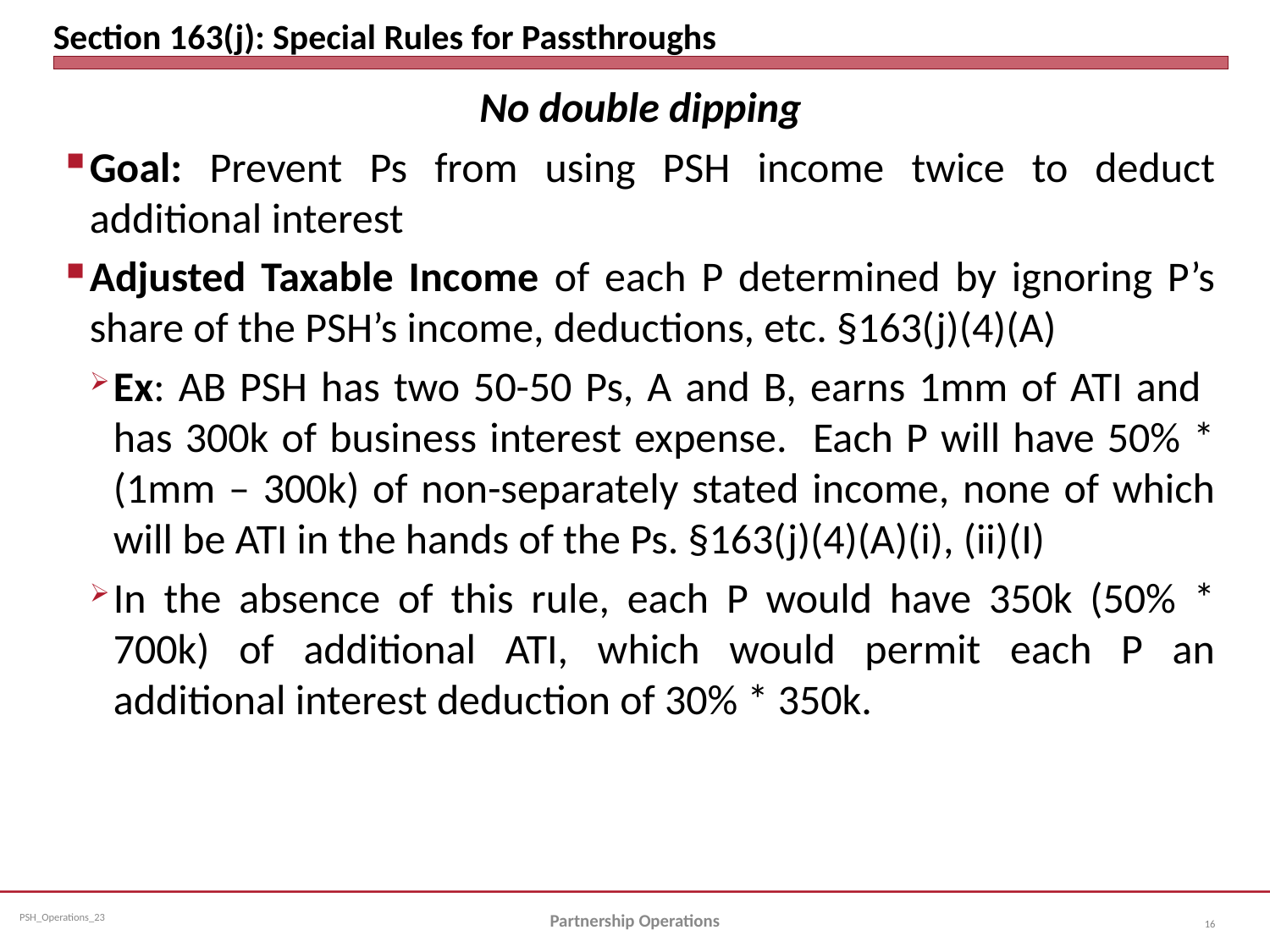

# Section 163(j): Special Rules for Passthroughs
No double dipping
Goal: Prevent Ps from using PSH income twice to deduct additional interest
Adjusted Taxable Income of each P determined by ignoring P’s share of the PSH’s income, deductions, etc. §163(j)(4)(A)
Ex: AB PSH has two 50-50 Ps, A and B, earns 1mm of ATI and  has 300k of business interest expense.  Each P will have 50% * (1mm – 300k) of non-separately stated income, none of which will be ATI in the hands of the Ps. §163(j)(4)(A)(i), (ii)(I)
In the absence of this rule, each P would have 350k (50% * 700k) of additional ATI, which would permit each P an additional interest deduction of 30% * 350k.

Partnership Operations
16